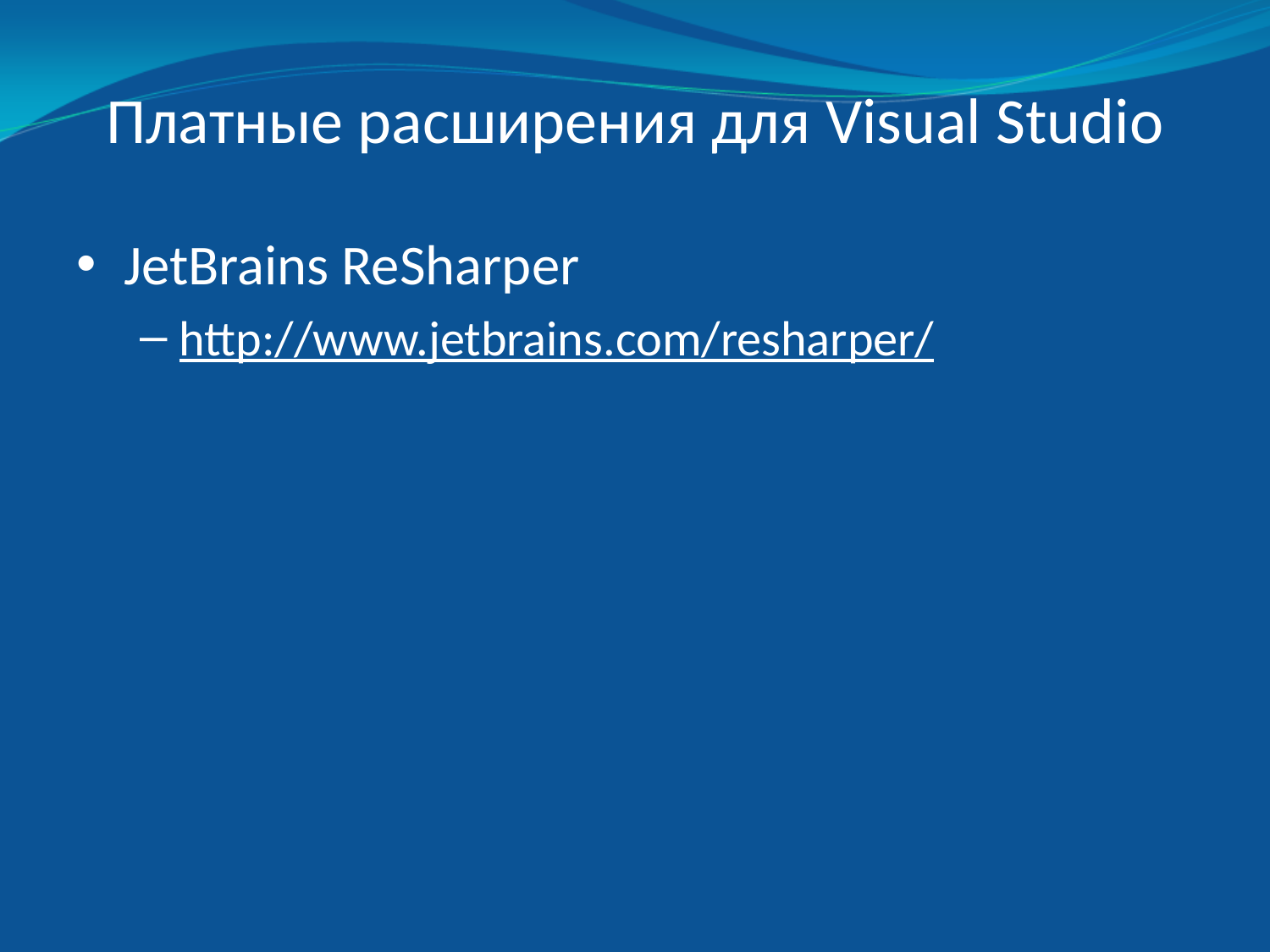

# Платные расширения для Visual Studio
JetBrains ReSharper
http://www.jetbrains.com/resharper/